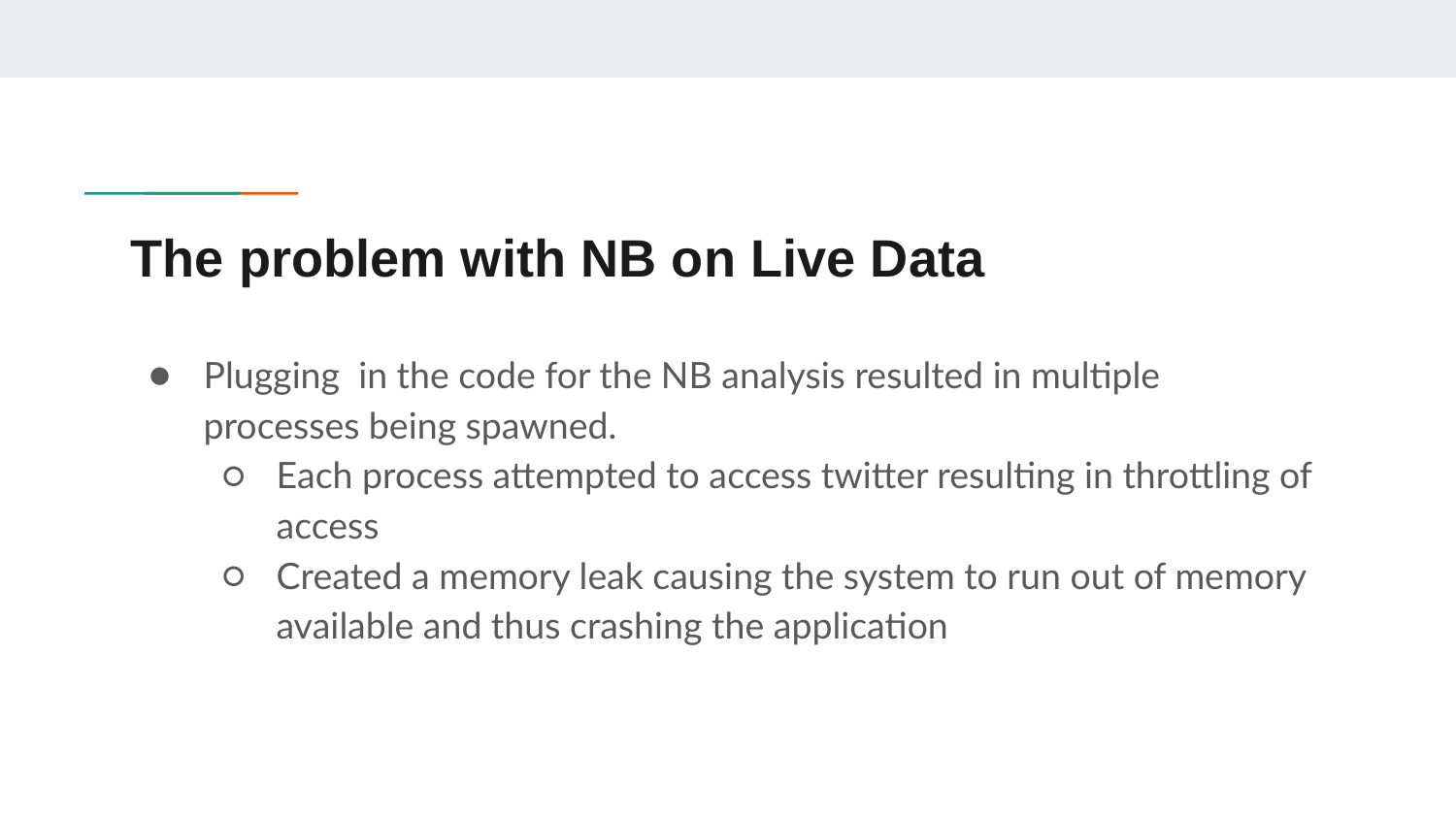

The problem with NB on Live Data
Plugging  in the code for the NB analysis resulted in multiple processes being spawned.
Each process attempted to access twitter resulting in throttling of access
Created a memory leak causing the system to run out of memory available and thus crashing the application